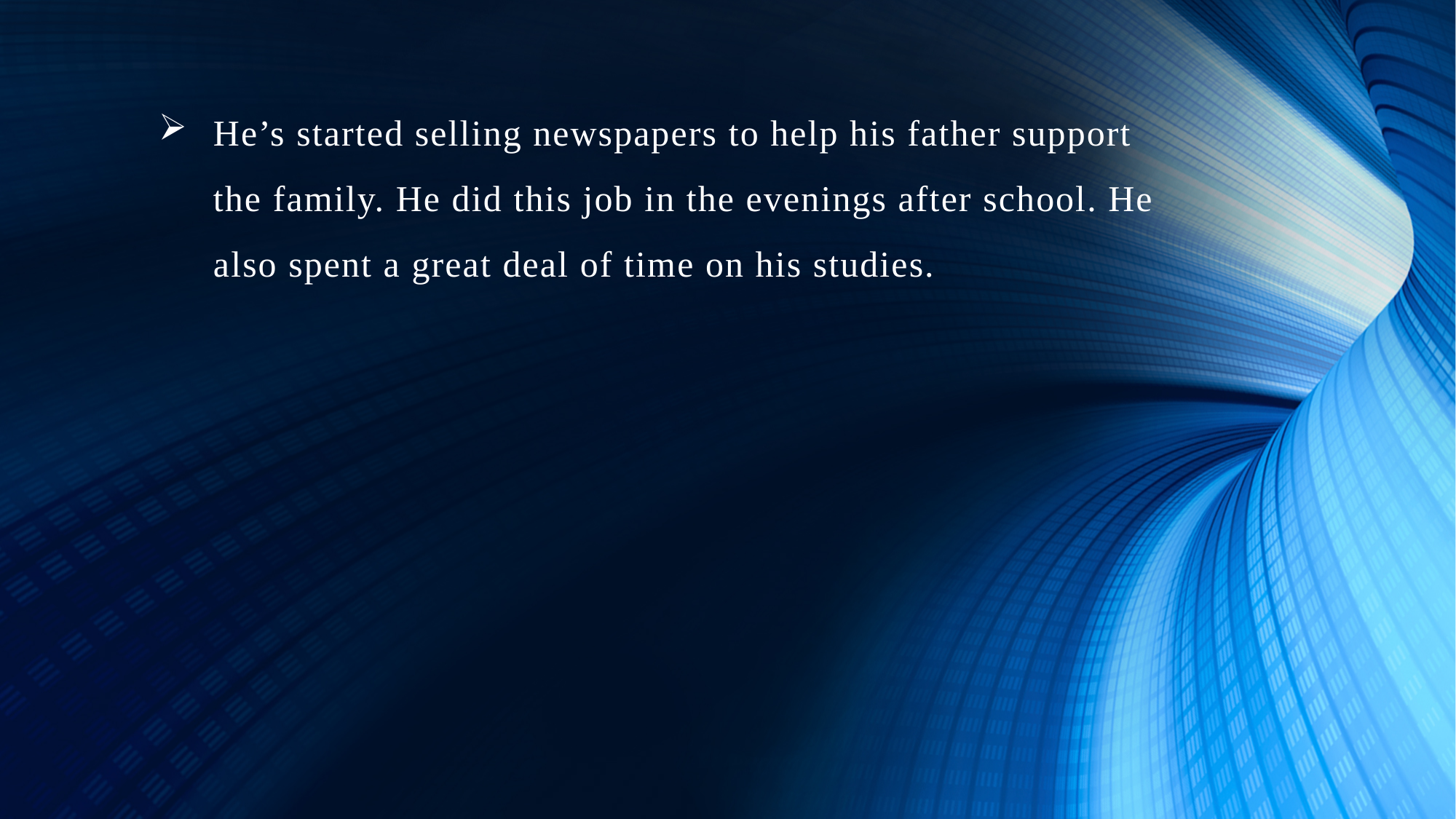

# He’s started selling newspapers to help his father support the family. He did this job in the evenings after school. He also spent a great deal of time on his studies.